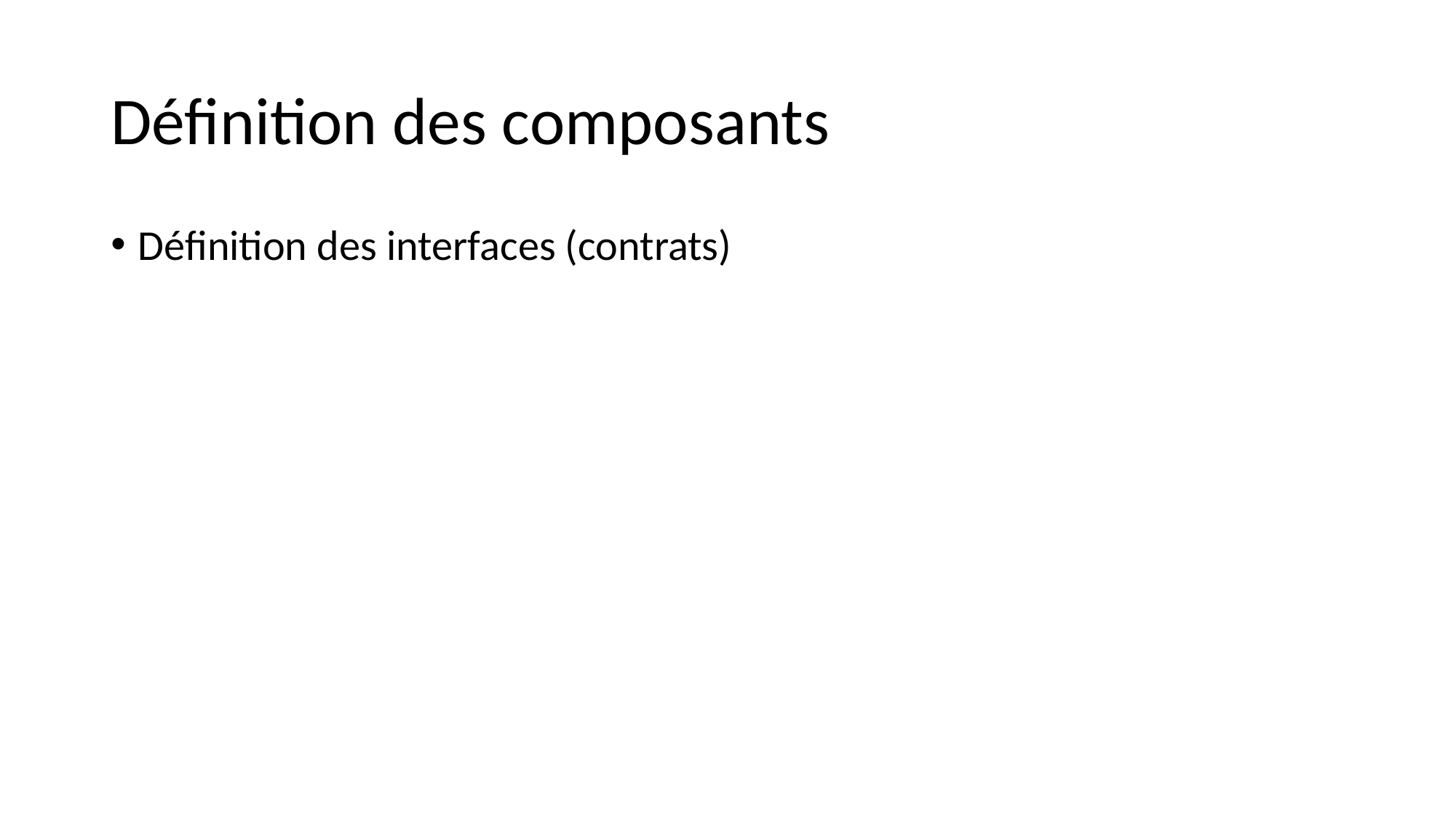

# Définition des composants
Définition des interfaces (contrats)